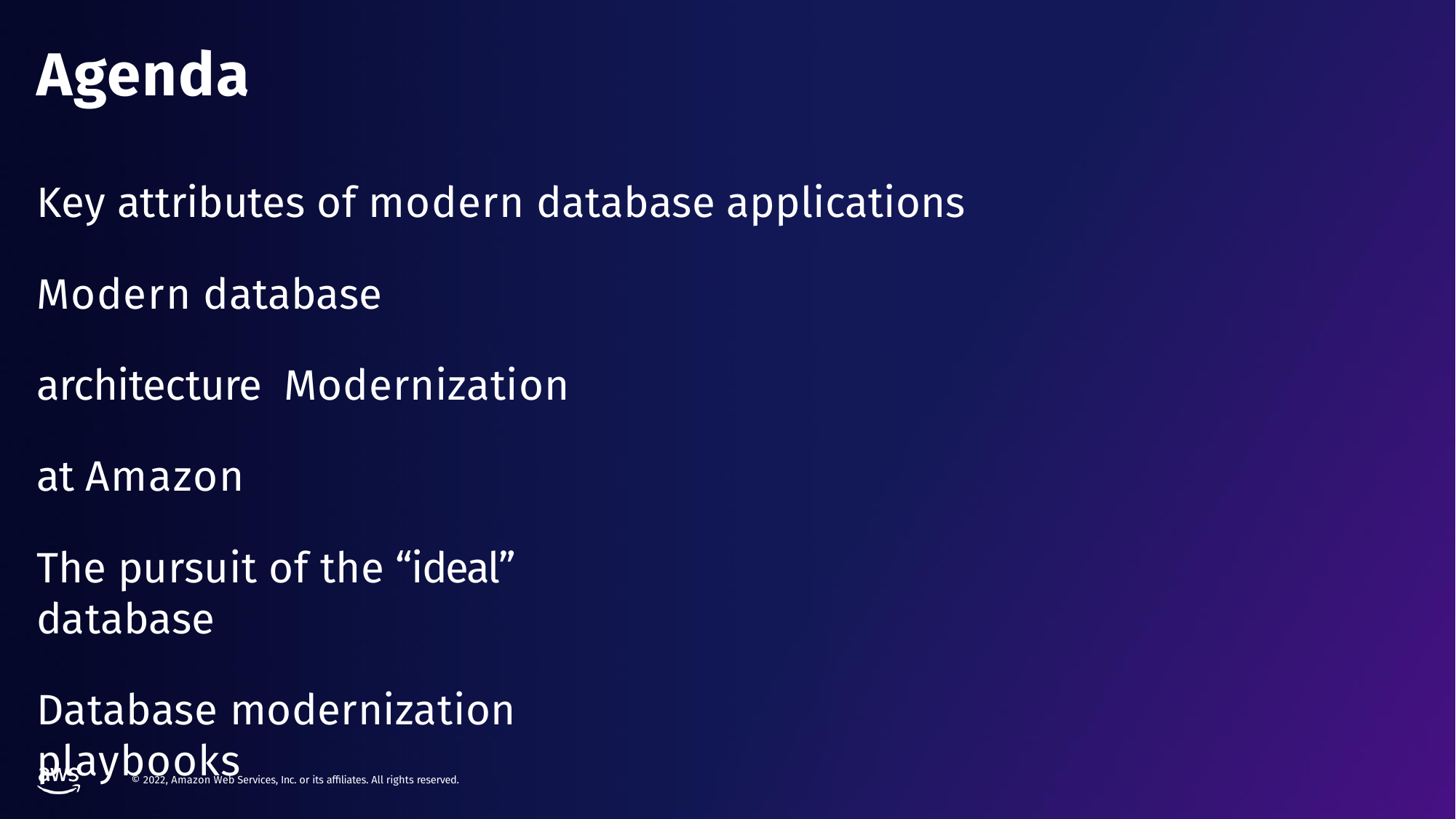

# Agenda
Key attributes of modern database applications
Modern database architecture  Modernization at Amazon
The pursuit of the “ideal” database
Database modernization playbooks
Typical modernization journey with purpose-built databases
© 2022, Amazon Web Services, Inc. or its affiliates. All rights reserved.